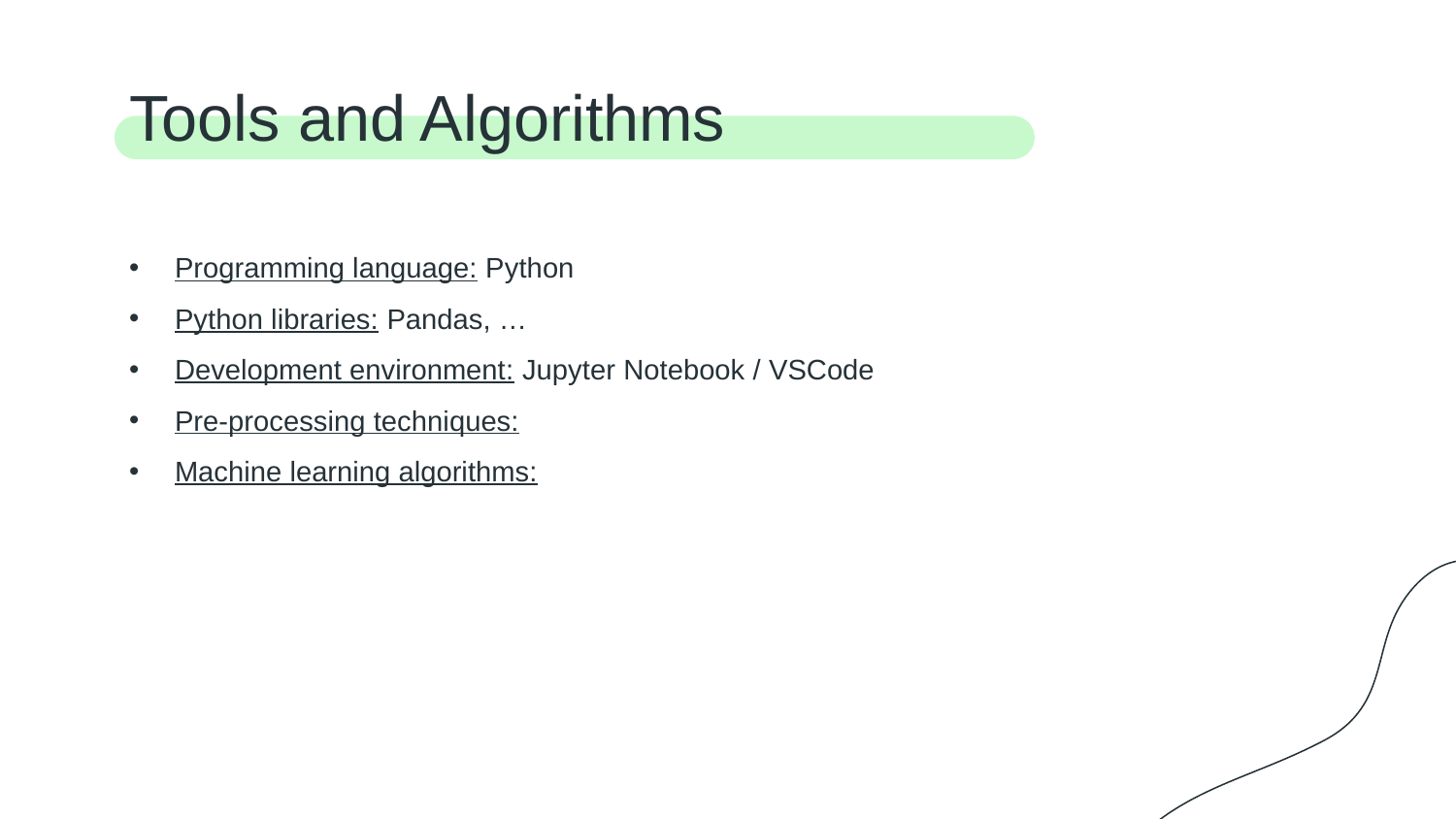

# Tools and Algorithms
Programming language: Python
Python libraries: Pandas, …
Development environment: Jupyter Notebook / VSCode
Pre-processing techniques:
Machine learning algorithms: